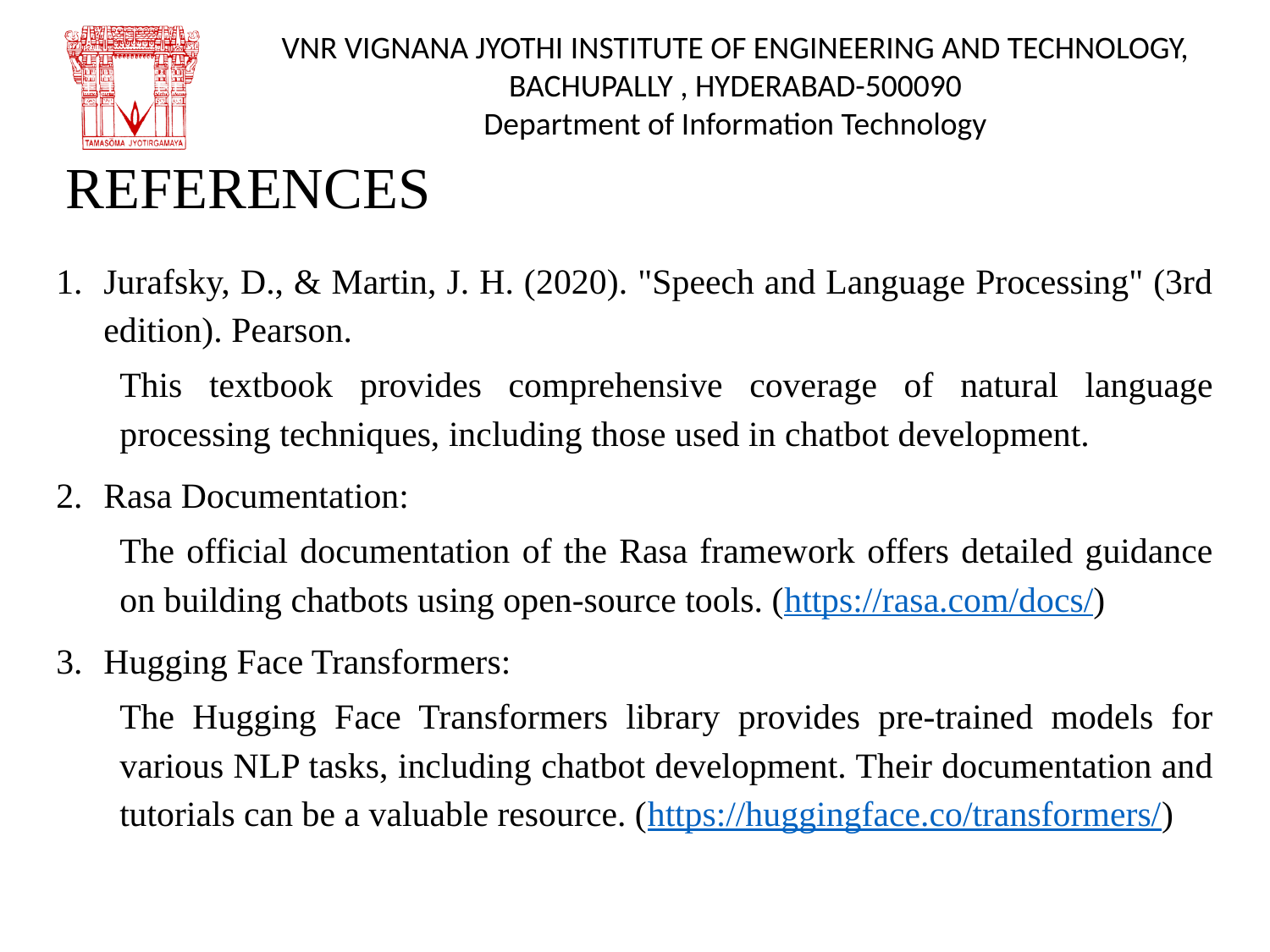

# REFERENCES

Jurafsky, D., & Martin, J. H. (2020). "Speech and Language Processing" (3rd edition). Pearson.
This textbook provides comprehensive coverage of natural language processing techniques, including those used in chatbot development.
Rasa Documentation:
The official documentation of the Rasa framework offers detailed guidance on building chatbots using open-source tools. (https://rasa.com/docs/)
Hugging Face Transformers:
The Hugging Face Transformers library provides pre-trained models for various NLP tasks, including chatbot development. Their documentation and tutorials can be a valuable resource. (https://huggingface.co/transformers/)